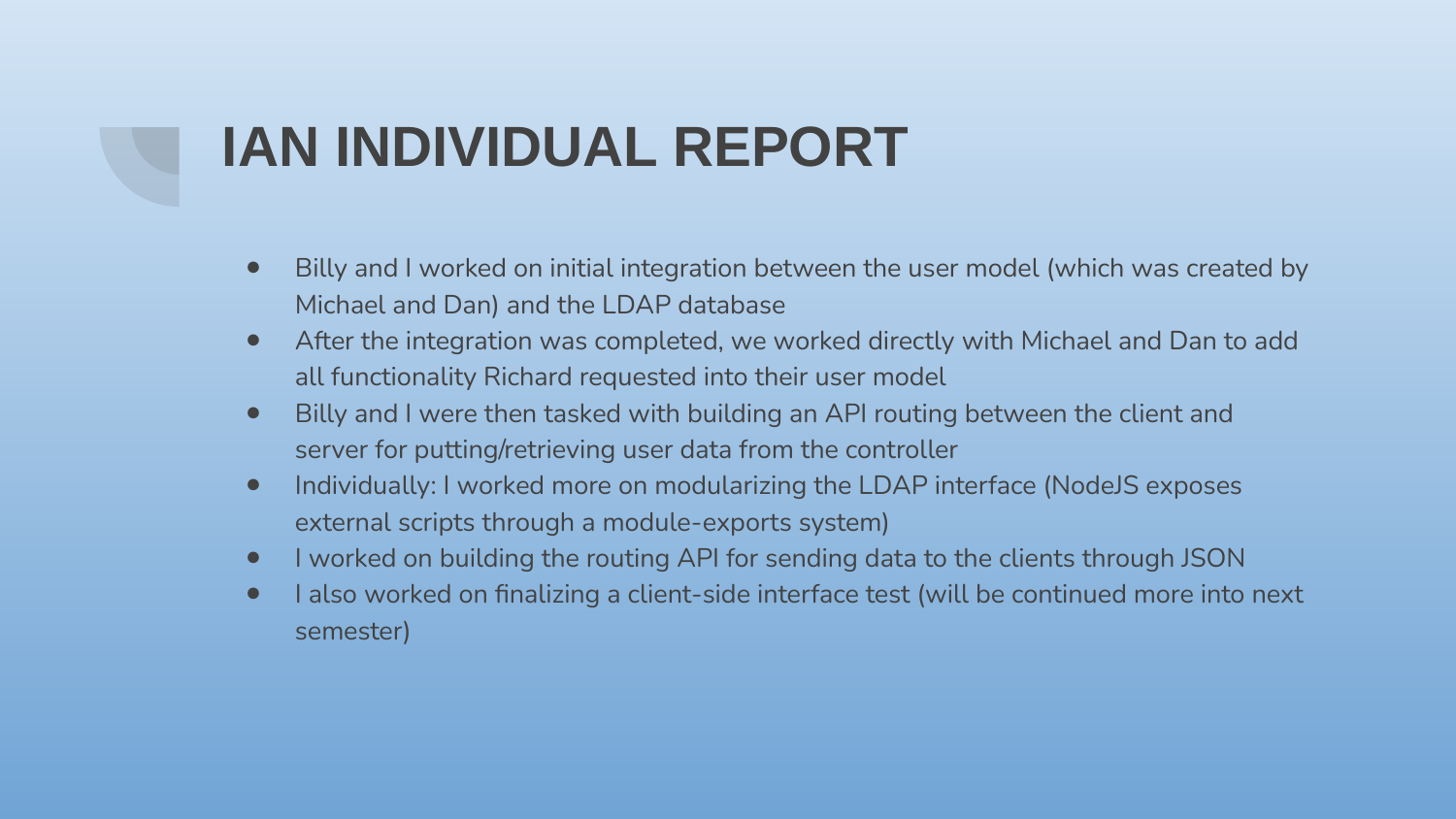

# IAN INDIVIDUAL REPORT
Billy and I worked on initial integration between the user model (which was created by Michael and Dan) and the LDAP database
After the integration was completed, we worked directly with Michael and Dan to add all functionality Richard requested into their user model
Billy and I were then tasked with building an API routing between the client and server for putting/retrieving user data from the controller
Individually: I worked more on modularizing the LDAP interface (NodeJS exposes external scripts through a module-exports system)
I worked on building the routing API for sending data to the clients through JSON
I also worked on finalizing a client-side interface test (will be continued more into next semester)